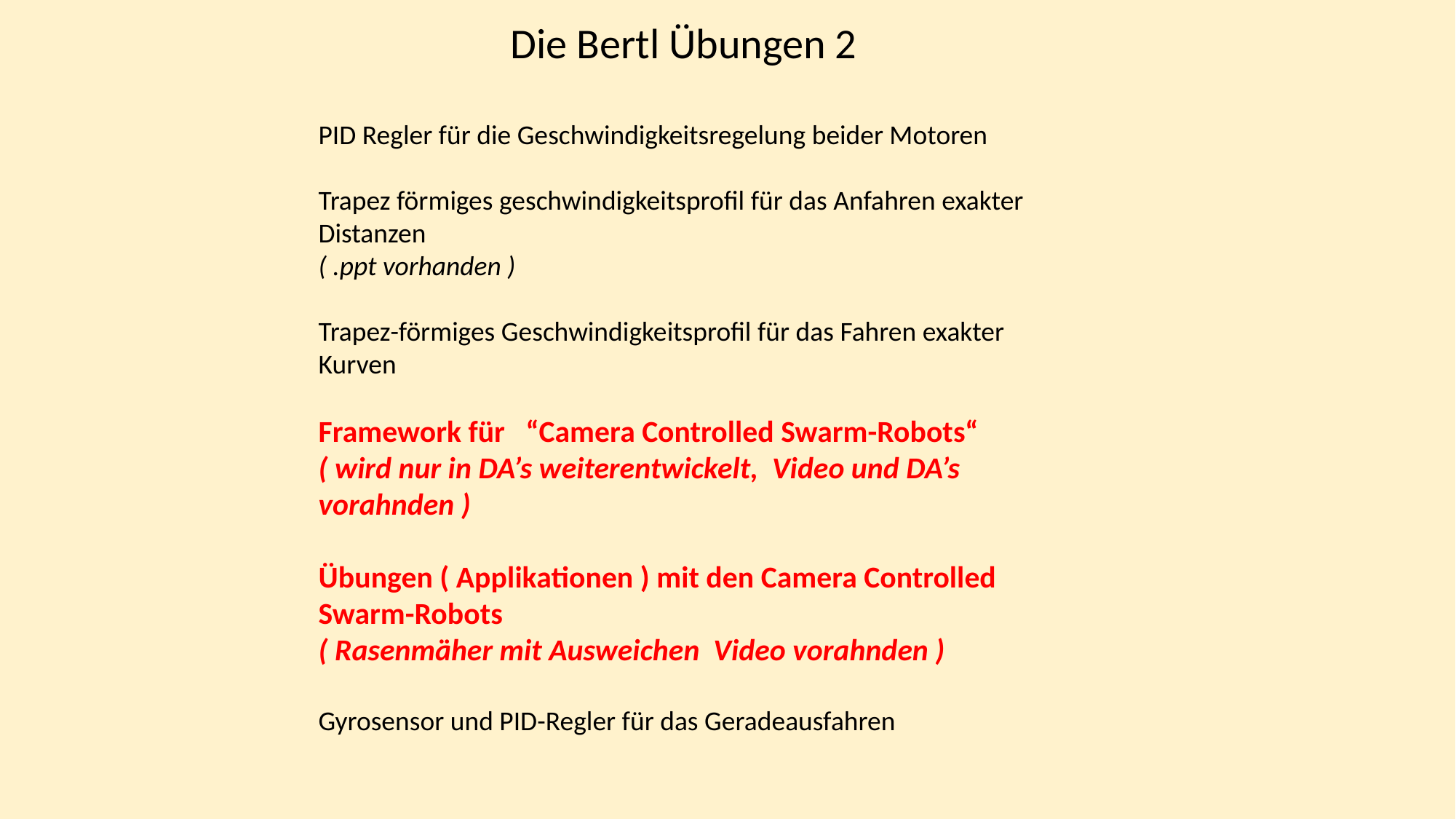

# Die Bertl Übungen 2

PID Regler für die Geschwindigkeitsregelung beider Motoren
Trapez förmiges geschwindigkeitsprofil für das Anfahren exakter Distanzen
( .ppt vorhanden )
Trapez-förmiges Geschwindigkeitsprofil für das Fahren exakter Kurven
Framework für   “Camera Controlled Swarm-Robots“
( wird nur in DA’s weiterentwickelt,  Video und DA’s vorahnden )
Übungen ( Applikationen ) mit den Camera Controlled Swarm-Robots
( Rasenmäher mit Ausweichen  Video vorahnden )
Gyrosensor und PID-Regler für das Geradeausfahren